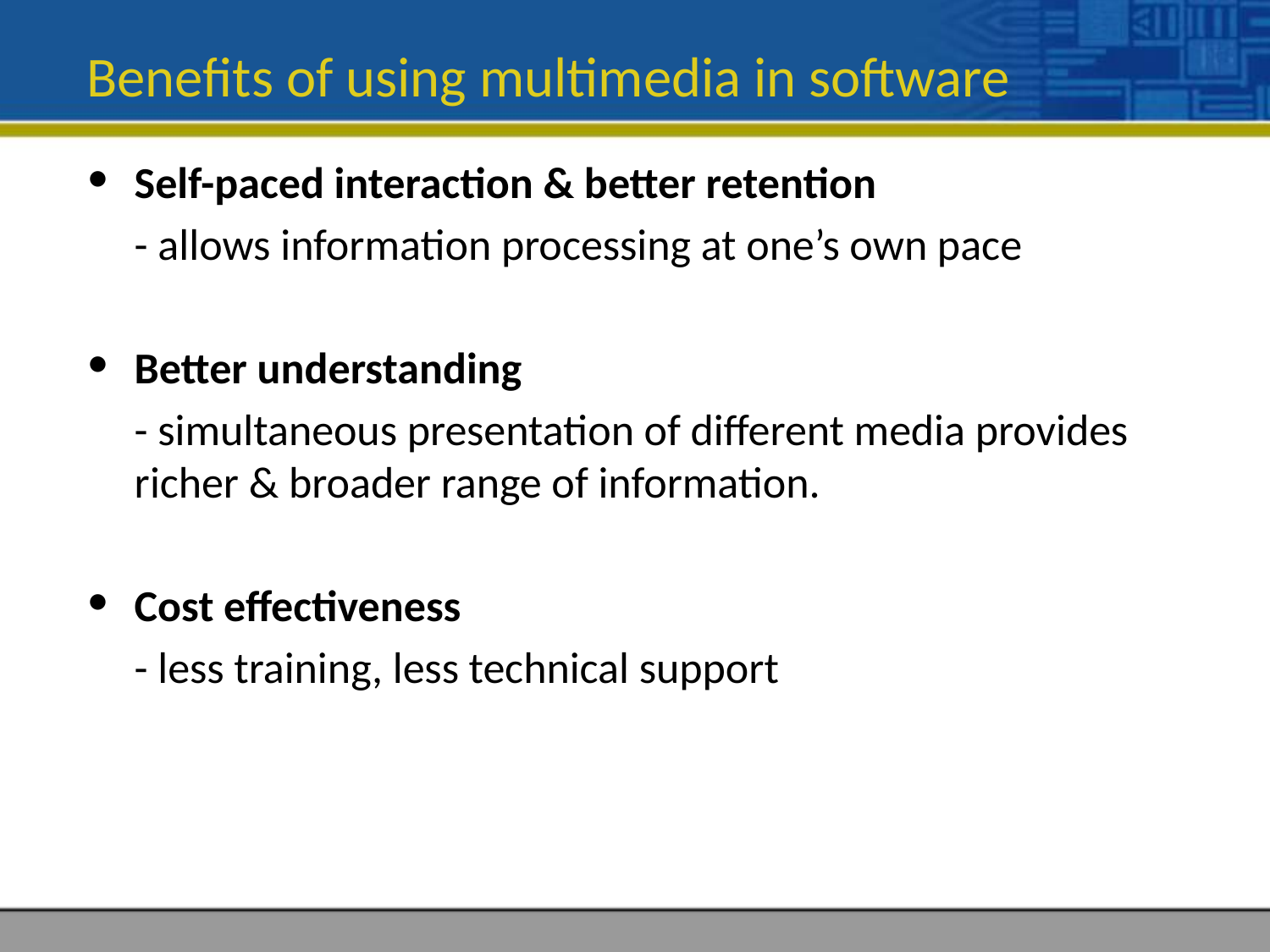

# Benefits of using multimedia in software
Self-paced interaction & better retention
	- allows information processing at one’s own pace

Better understanding
	- simultaneous presentation of different media provides richer & broader range of information.

Cost effectiveness
	- less training, less technical support